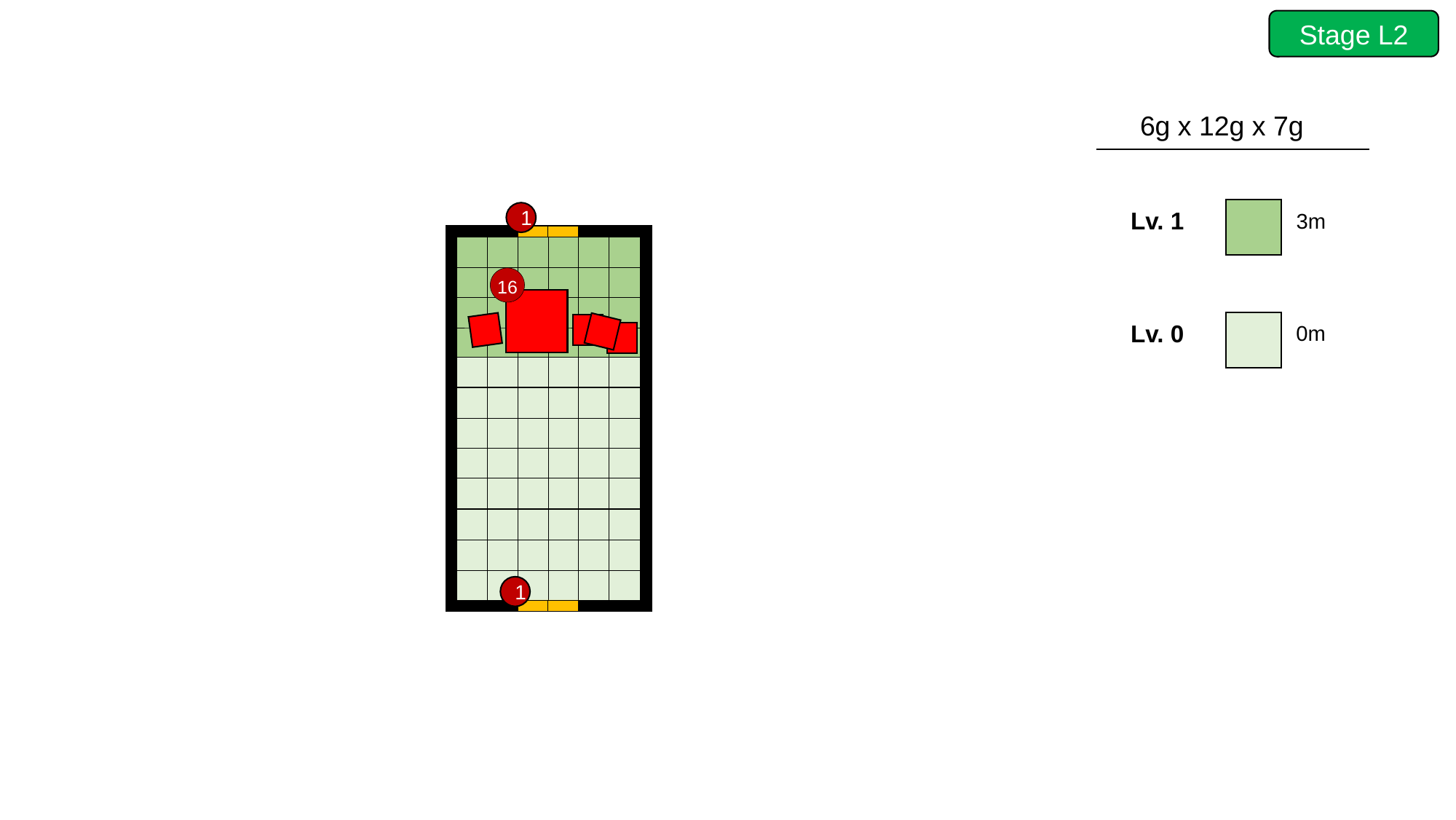

Stage L2
6g x 12g x 7g

Lv. 1
3m
Lv. 0
0m
1

16

1